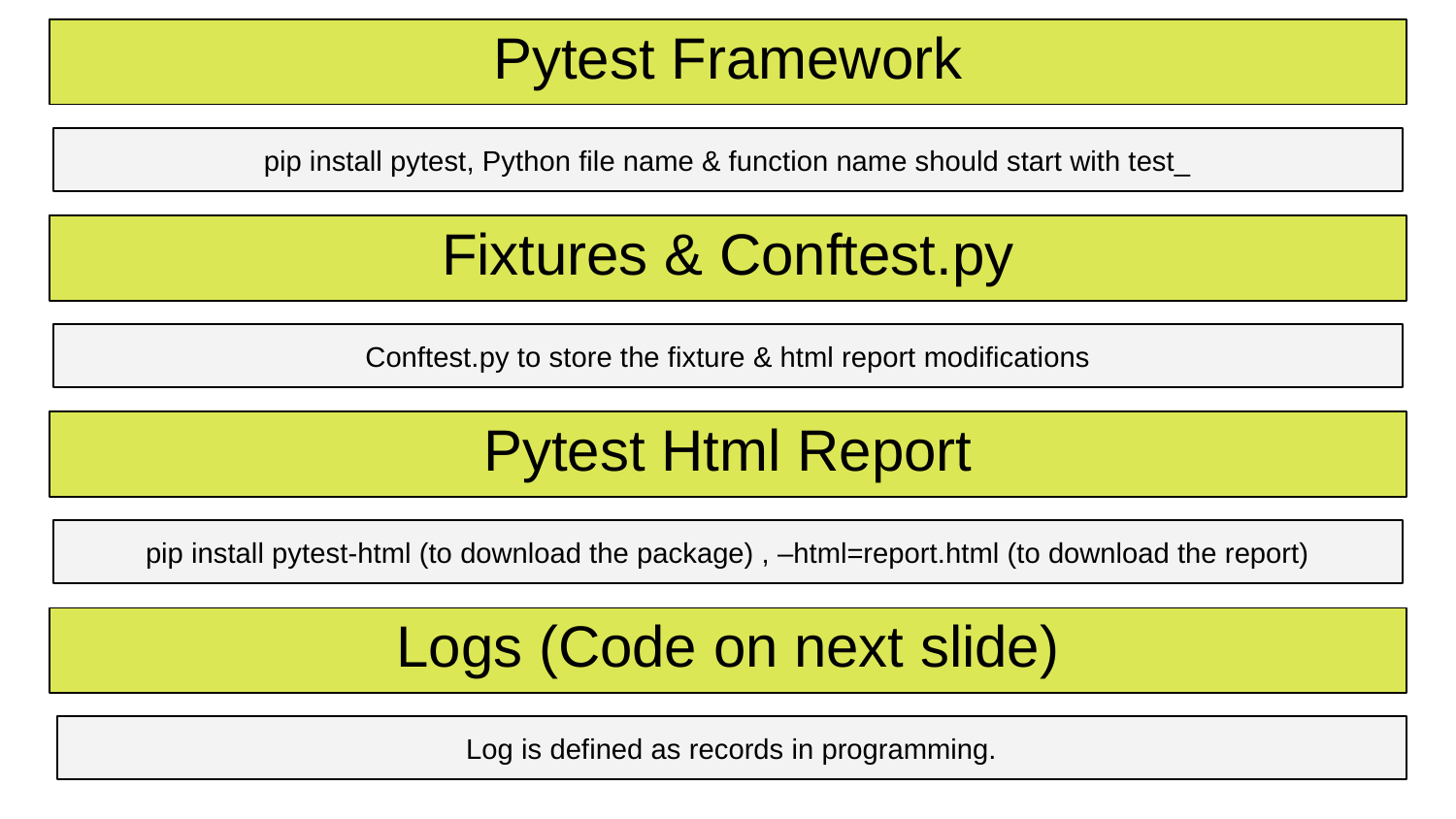

Pytest Framework
pip install pytest, Python file name & function name should start with test_
Fixtures & Conftest.py
Conftest.py to store the fixture & html report modifications
Pytest Html Report
pip install pytest-html (to download the package) , –html=report.html (to download the report)
Logs (Code on next slide)
Log is defined as records in programming.